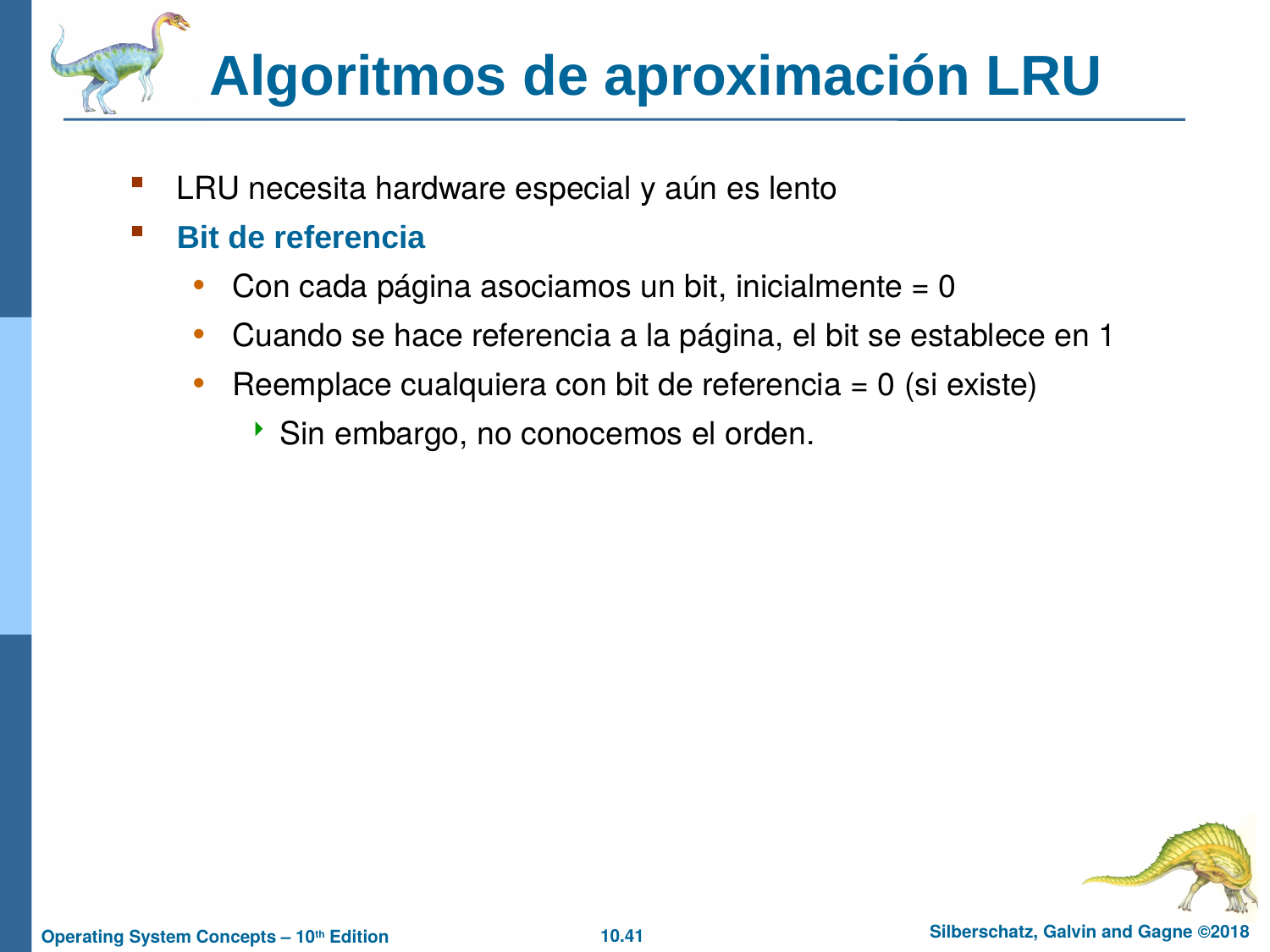

# Algoritmos de aproximación LRU
LRU necesita hardware especial y aún es lento
Bit de referencia
Con cada página asociamos un bit, inicialmente = 0
Cuando se hace referencia a la página, el bit se establece en 1
Reemplace cualquiera con bit de referencia = 0 (si existe)
Sin embargo, no conocemos el orden.